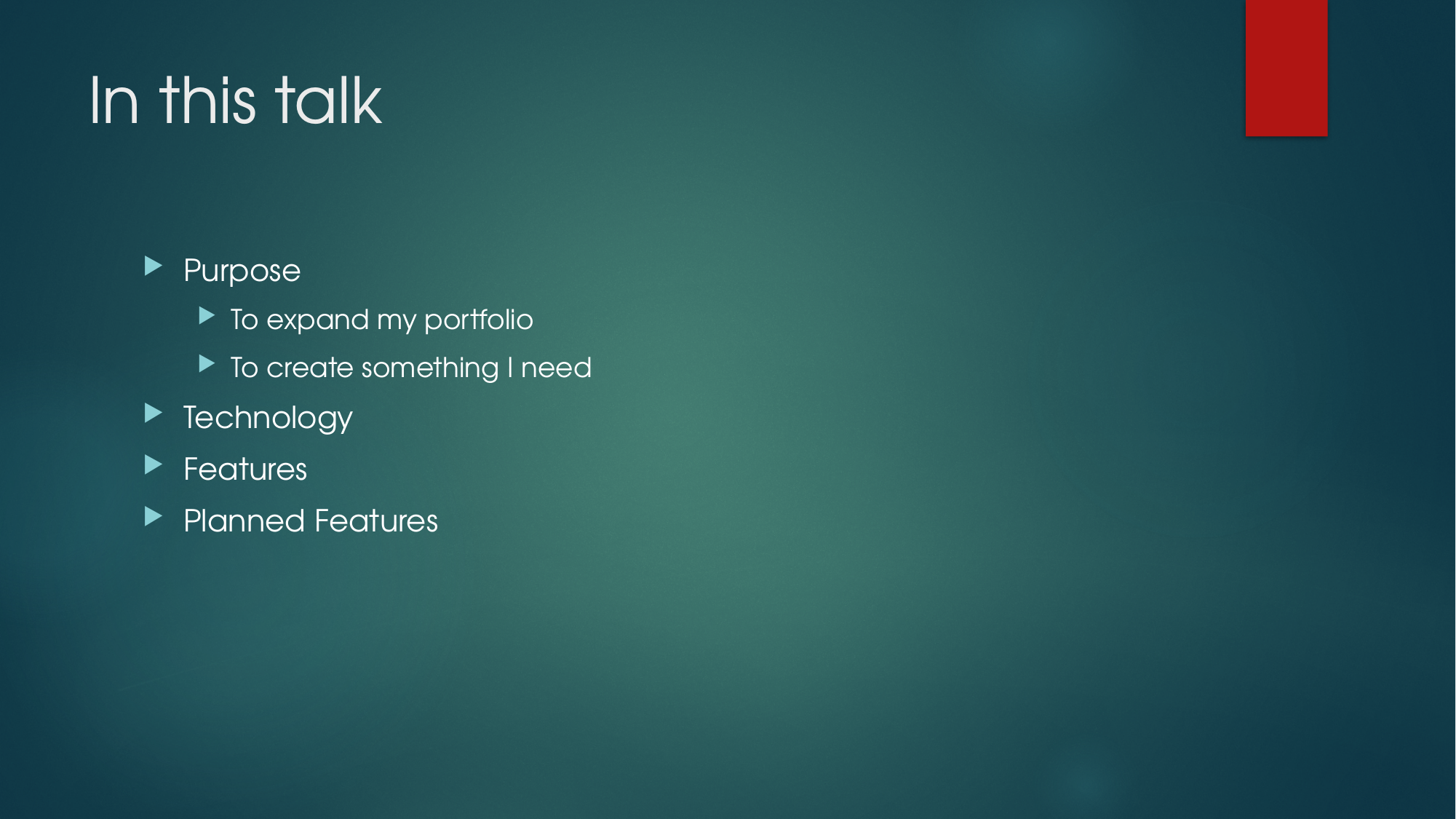

# In this talk
Purpose
To expand my portfolio
To create something I need
Technology
Features
Planned Features